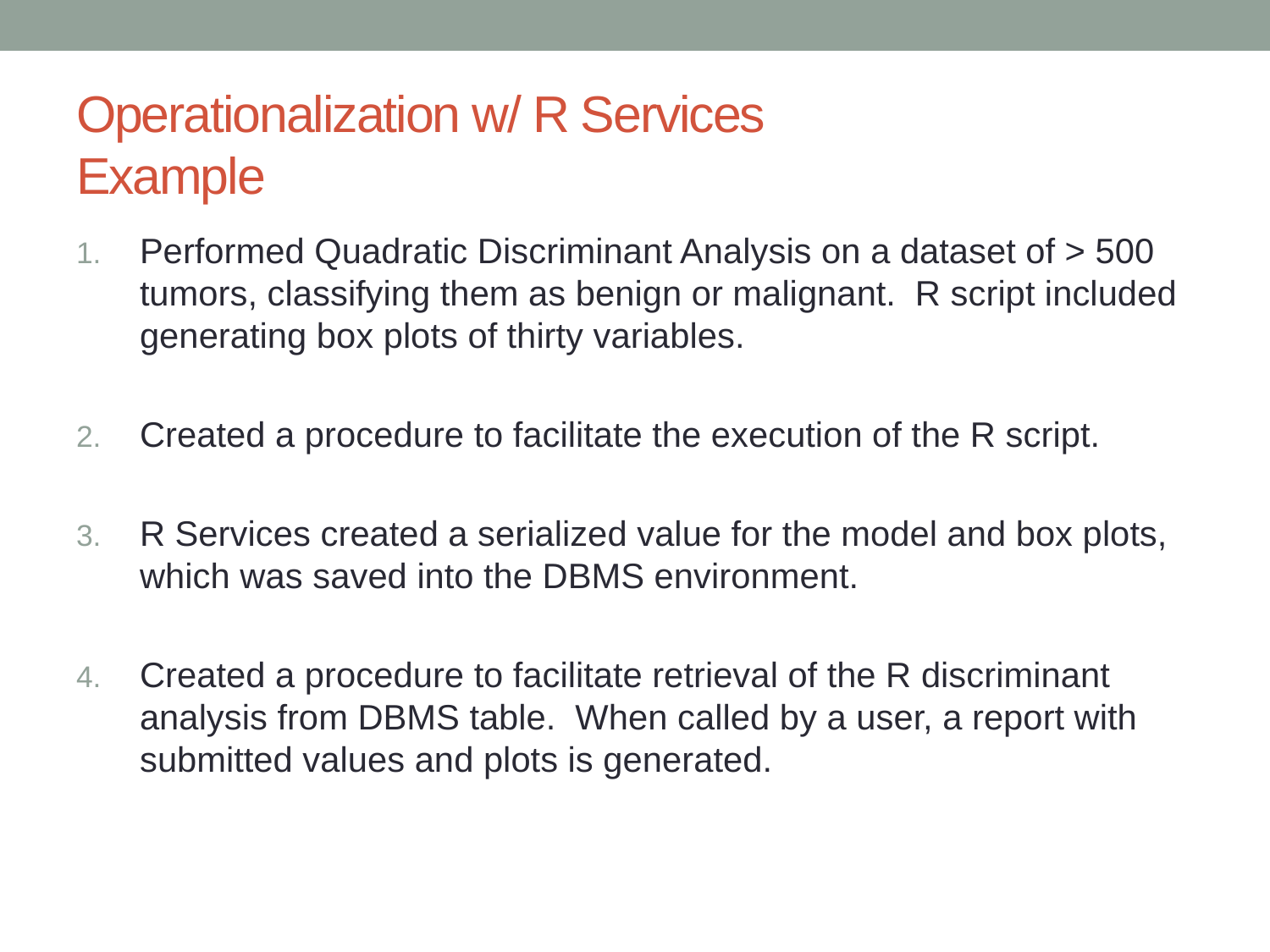

# Operationalization w/ R Services Example
Performed Quadratic Discriminant Analysis on a dataset of > 500 tumors, classifying them as benign or malignant.  R script included generating box plots of thirty variables.

Created a procedure to facilitate the execution of the R script.

R Services created a serialized value for the model and box plots, which was saved into the DBMS environment.

Created a procedure to facilitate retrieval of the R discriminant analysis from DBMS table.  When called by a user, a report with submitted values and plots is generated.